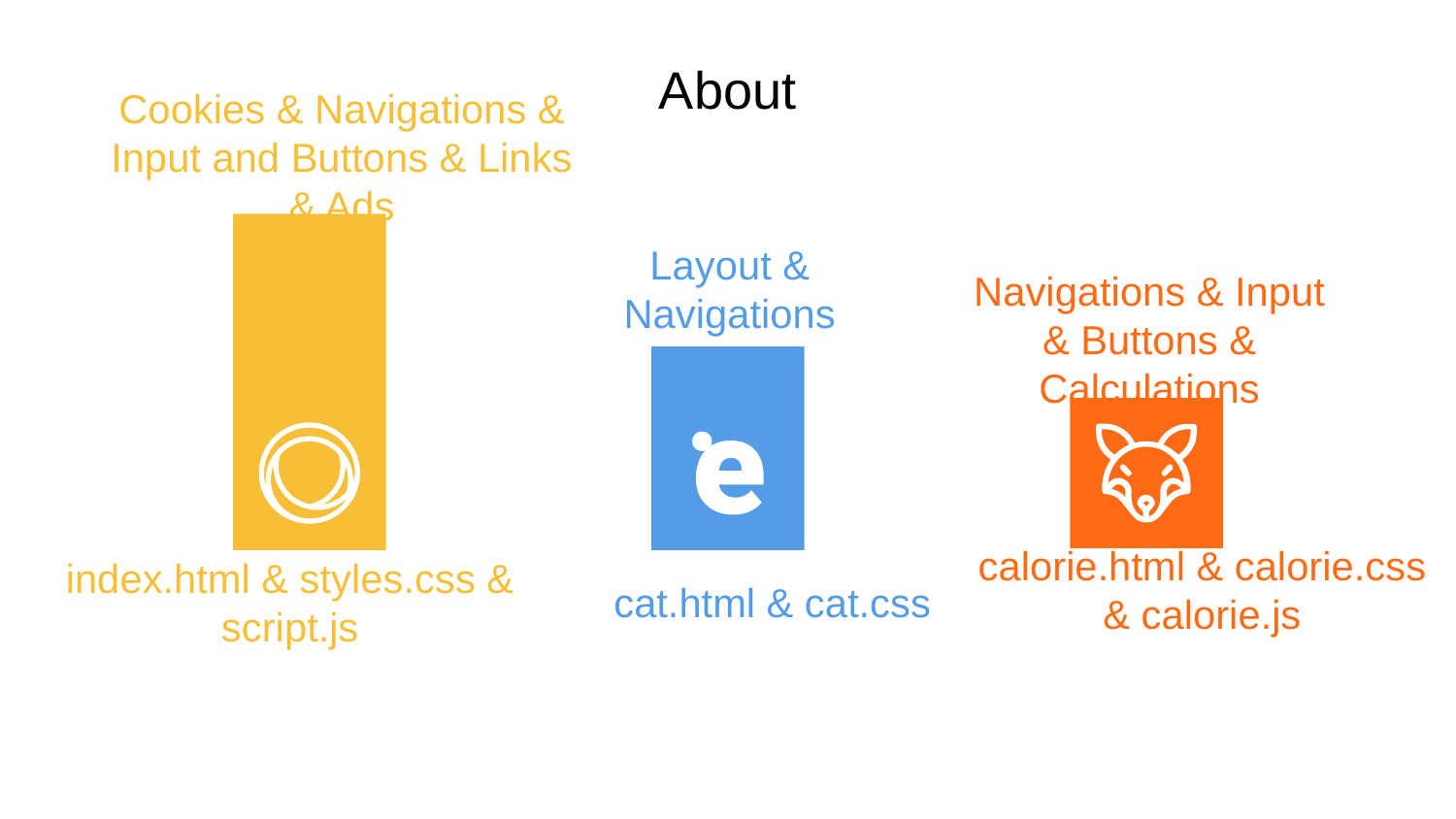

# About
Cookies & Navigations & Input and Buttons & Links & Ads

Layout & Navigations
Navigations & Input & Buttons & Calculations

calorie.html & calorie.css & calorie.js
index.html & styles.css & script.js
cat.html & cat.css